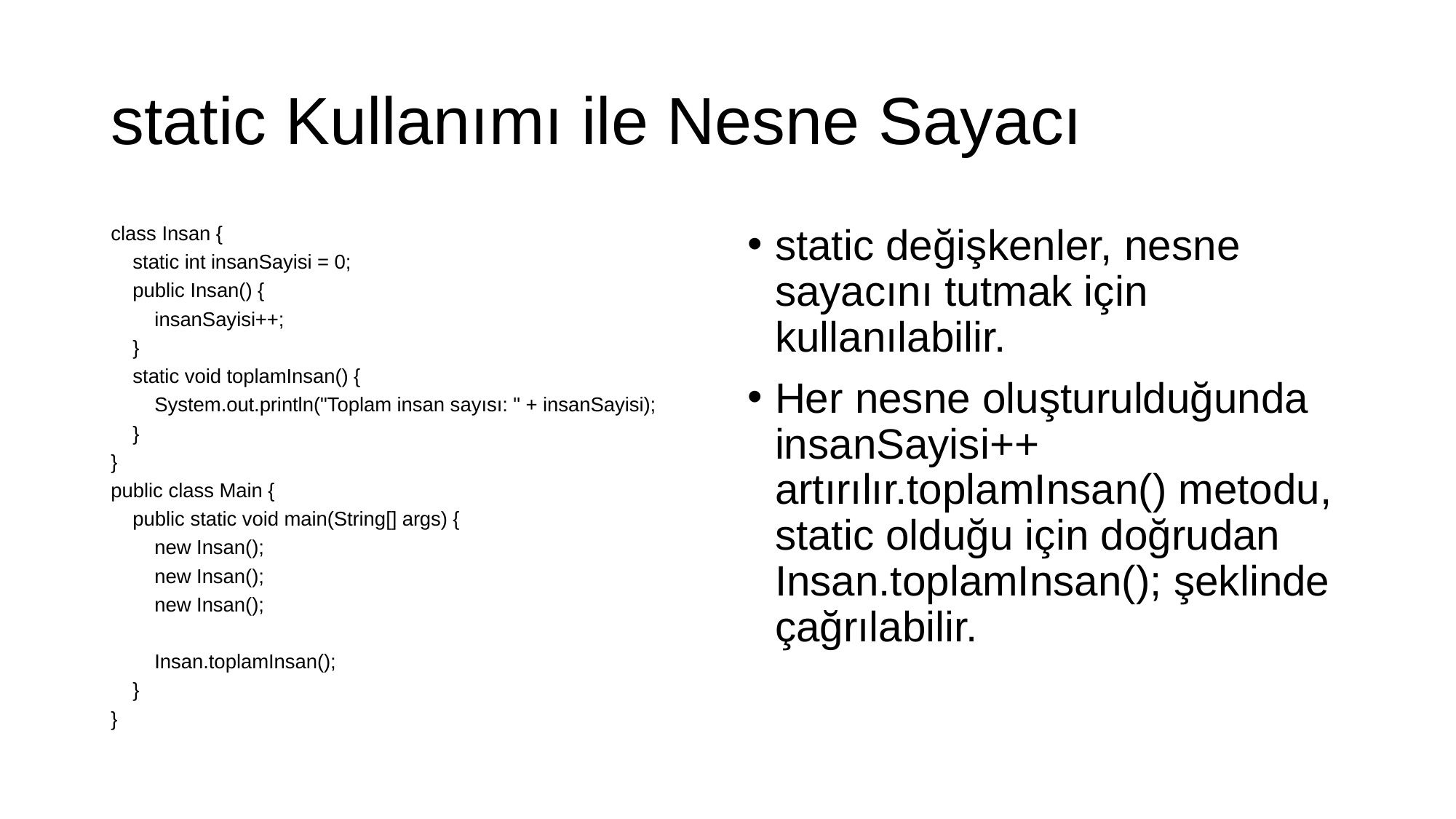

# static Kullanımı ile Nesne Sayacı
class Insan {
    static int insanSayisi = 0;
    public Insan() {
        insanSayisi++;
    }
    static void toplamInsan() {
        System.out.println("Toplam insan sayısı: " + insanSayisi);
    }
}
public class Main {
    public static void main(String[] args) {
        new Insan();
        new Insan();
        new Insan();

        Insan.toplamInsan();
    }
}

static değişkenler, nesne sayacını tutmak için kullanılabilir.
Her nesne oluşturulduğunda insanSayisi++ artırılır.toplamInsan() metodu, static olduğu için doğrudan Insan.toplamInsan(); şeklinde çağrılabilir.